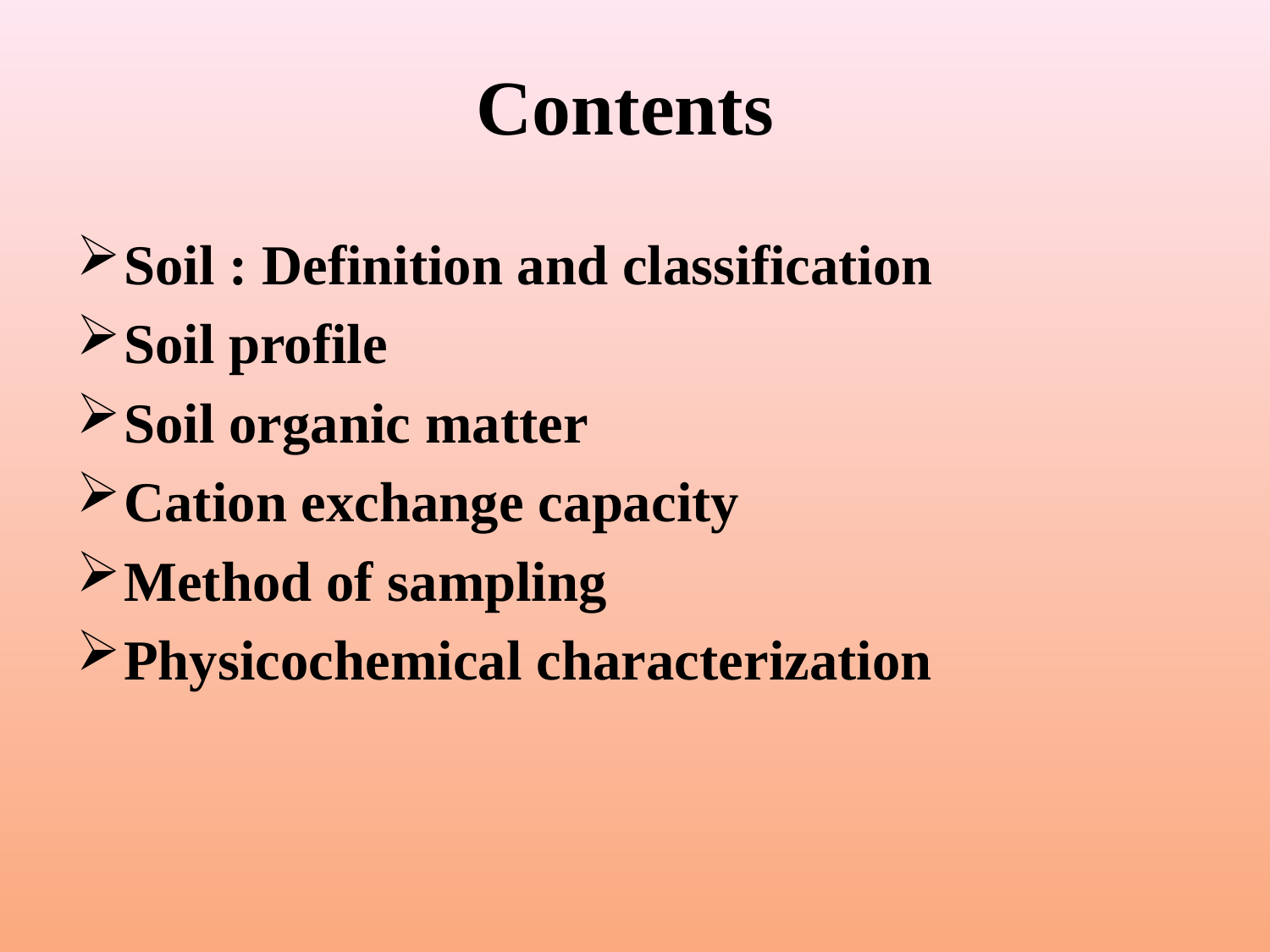

# Contents
Soil : Definition and classification
Soil profile
Soil organic matter
Cation exchange capacity
Method of sampling
Physicochemical characterization